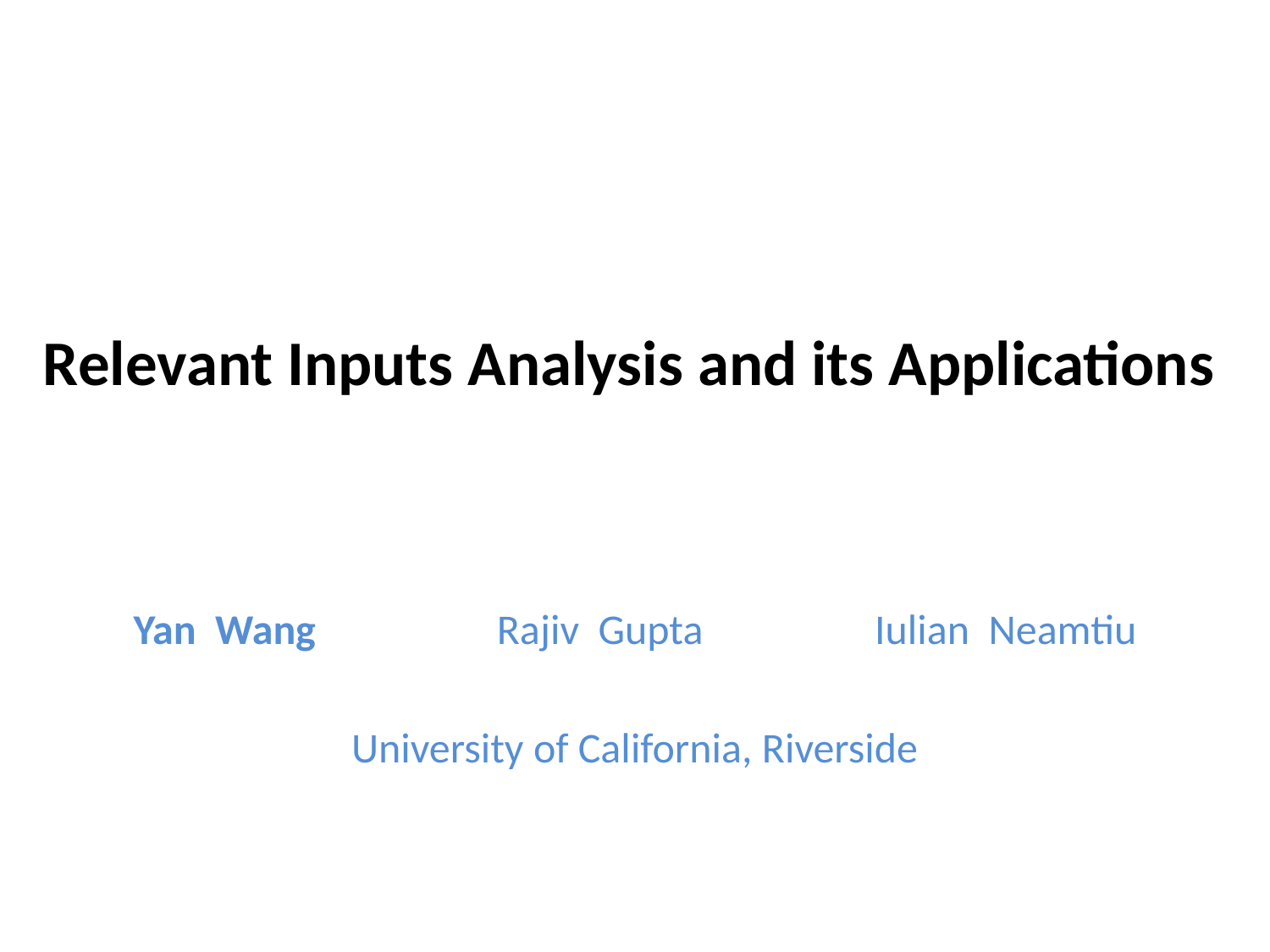

# Relevant Inputs Analysis and its Applications
Yan  Wang                   Rajiv  Gupta                  Iulian  Neamtiu

University of California, Riverside